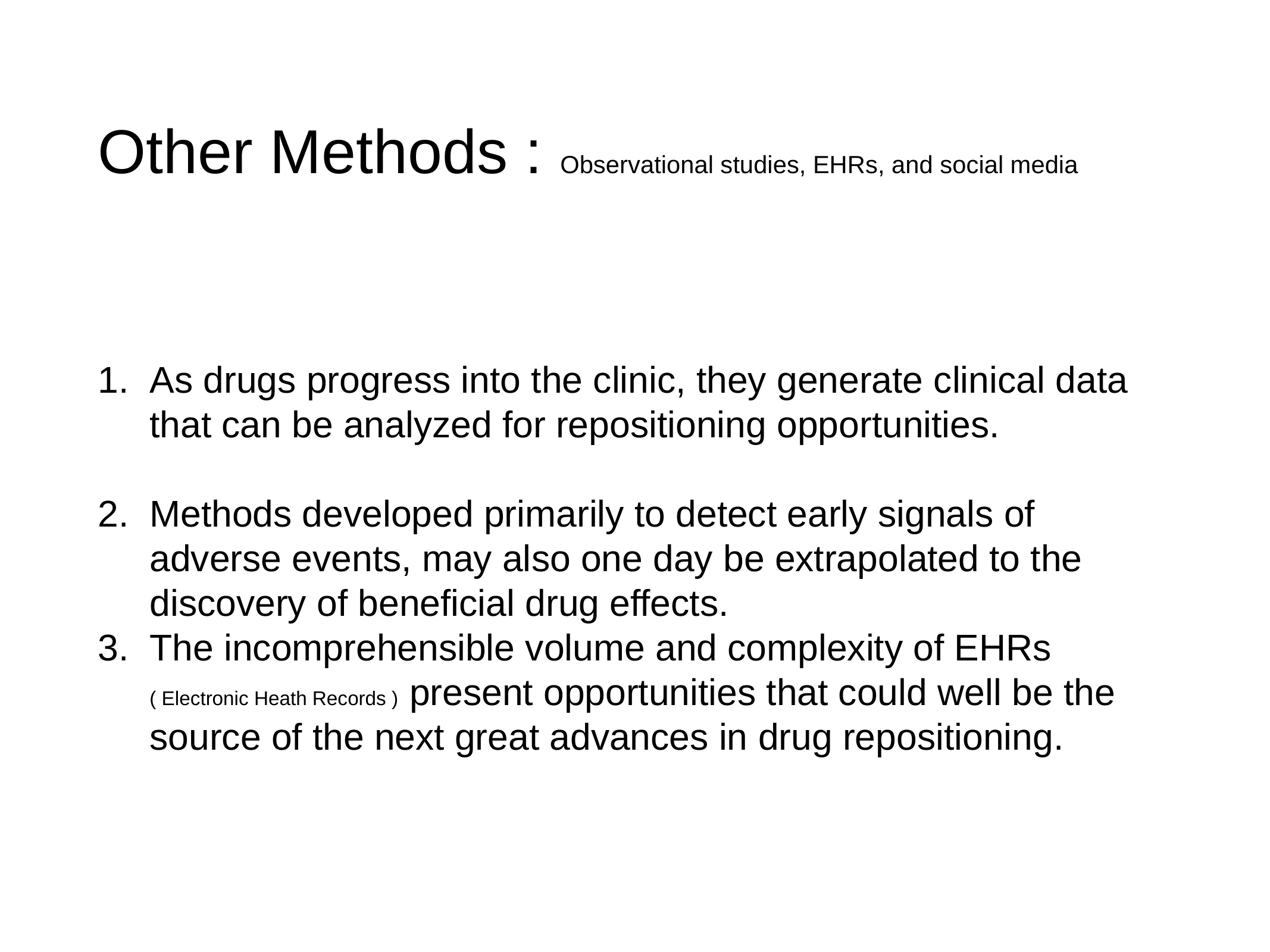

# Other Methods : Observational studies, EHRs, and social media
As drugs progress into the clinic, they generate clinical data that can be analyzed for repositioning opportunities.

Methods developed primarily to detect early signals of adverse events, may also one day be extrapolated to the discovery of beneficial drug effects.
The incomprehensible volume and complexity of EHRs      ( Electronic Heath Records )  present opportunities that could well be the source of the next great advances in drug repositioning.